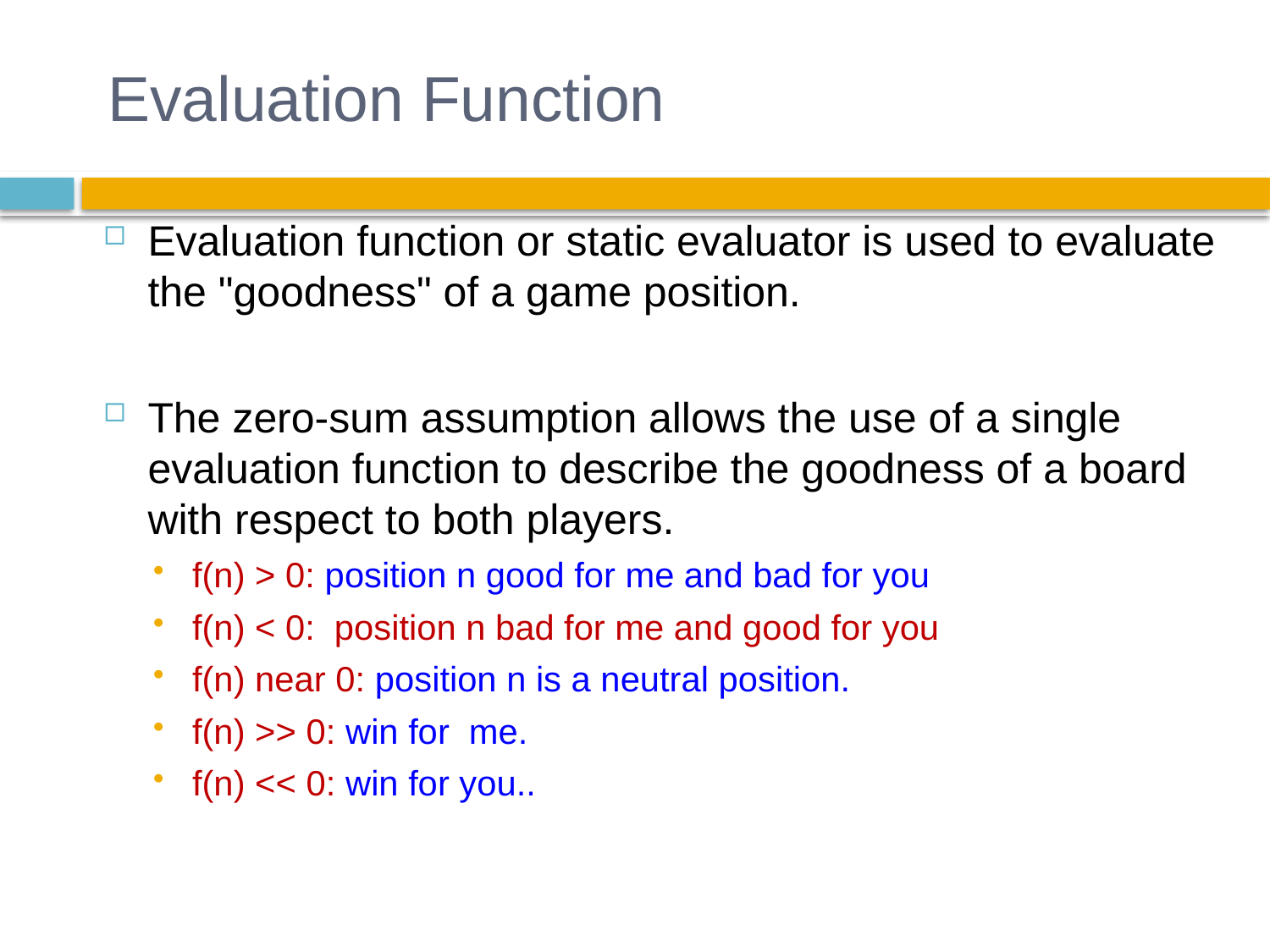

# Evaluation Function
Evaluation function or static evaluator is used to evaluate the "goodness" of a game position.

The zero-sum assumption allows the use of a single evaluation function to describe the goodness of a board with respect to both players.
f(n) > 0: position n good for me and bad for you
f(n) < 0:  position n bad for me and good for you
f(n) near 0: position n is a neutral position.
f(n) >> 0: win for  me.
f(n) << 0: win for you..